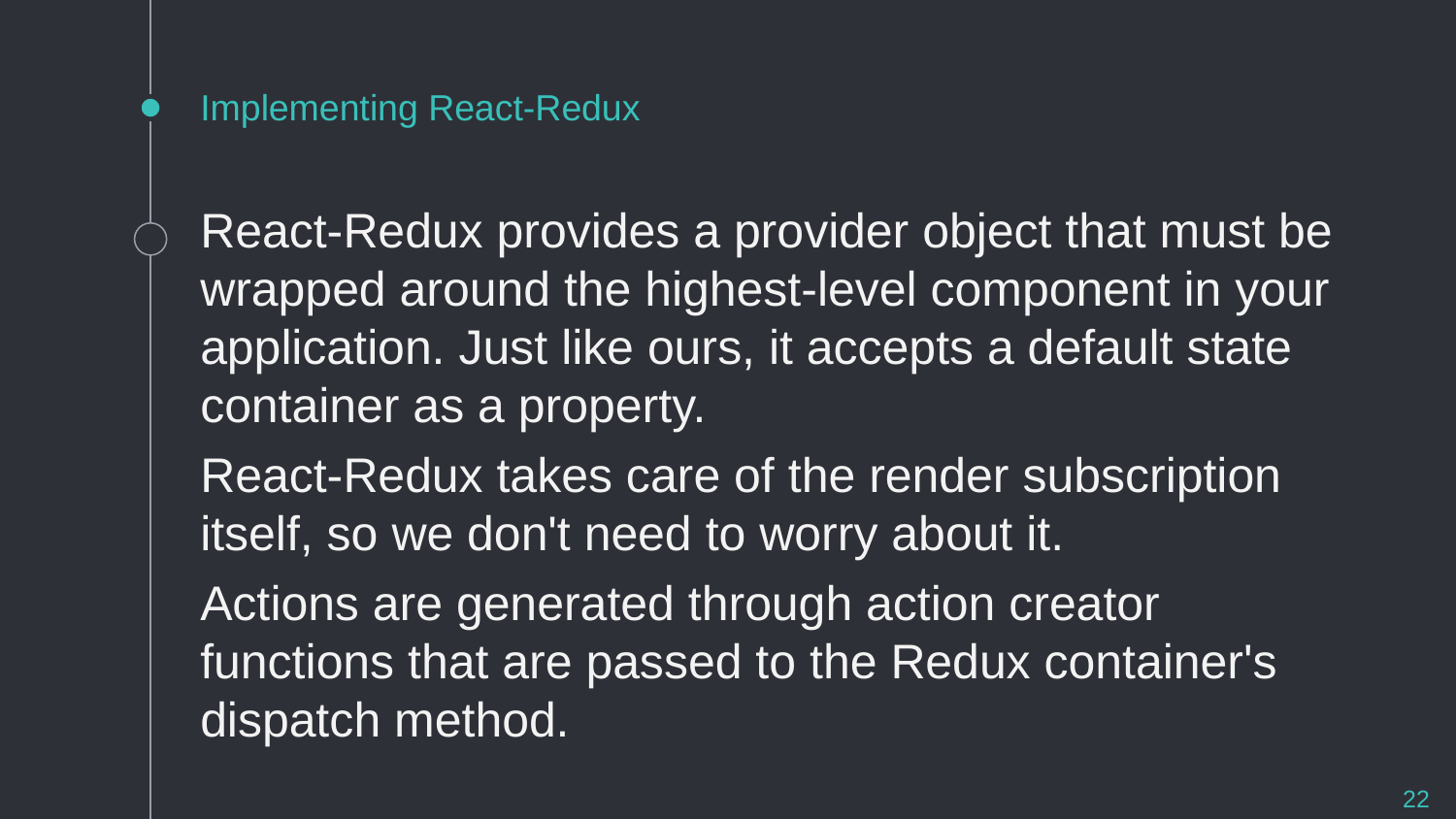

# Implementing React-Redux
React-Redux provides a provider object that must be wrapped around the highest-level component in your application. Just like ours, it accepts a default state container as a property.
React-Redux takes care of the render subscription itself, so we don't need to worry about it.
Actions are generated through action creator functions that are passed to the Redux container's dispatch method.
22